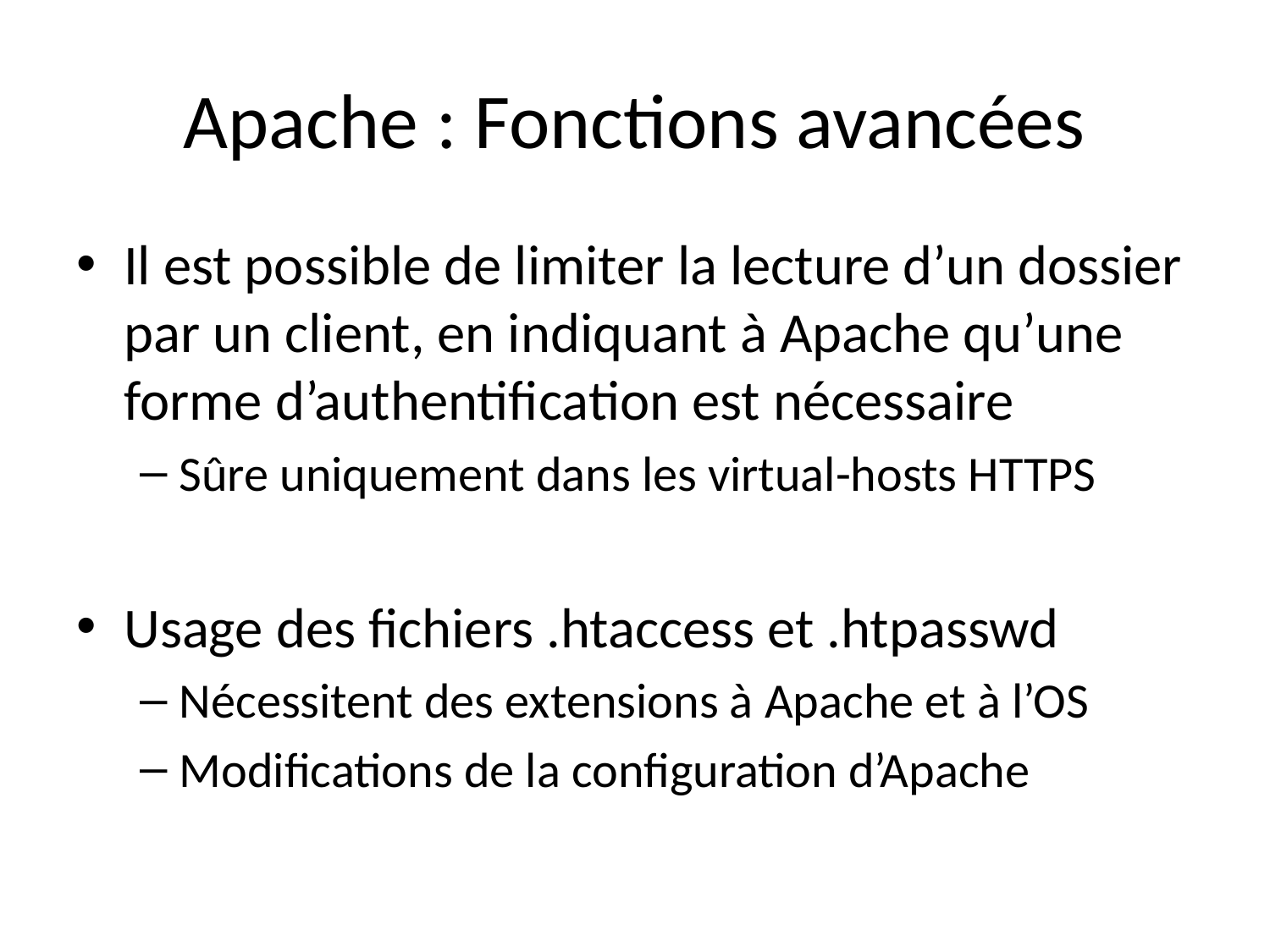

# Apache : Fonctions avancées
Il est possible de limiter la lecture d’un dossier par un client, en indiquant à Apache qu’une forme d’authentification est nécessaire
Sûre uniquement dans les virtual-hosts HTTPS

Usage des fichiers .htaccess et .htpasswd
Nécessitent des extensions à Apache et à l’OS
Modifications de la configuration d’Apache